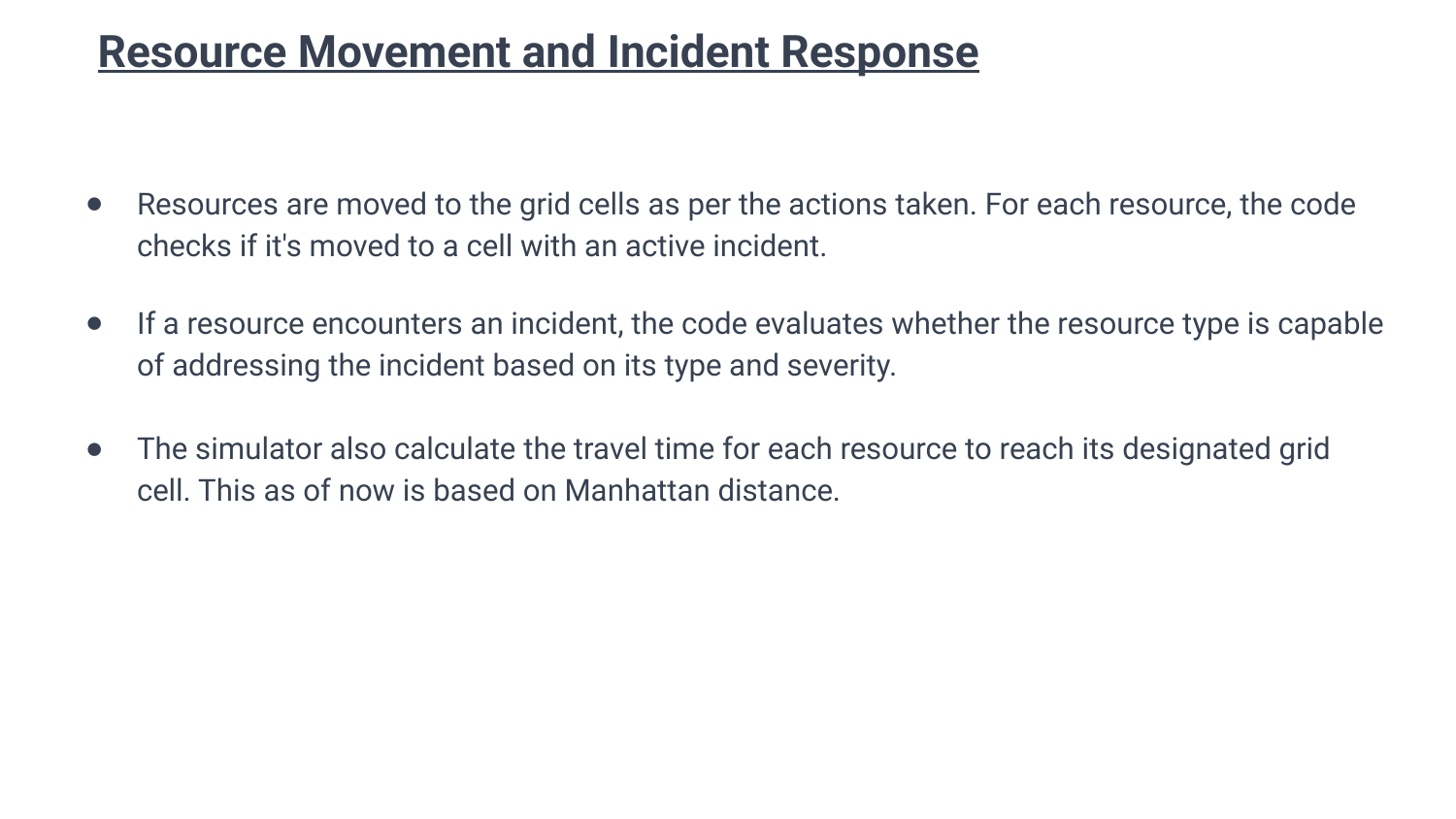

# Resource Movement and Incident Response
Resources are moved to the grid cells as per the actions taken. For each resource, the code checks if it's moved to a cell with an active incident.
If a resource encounters an incident, the code evaluates whether the resource type is capable of addressing the incident based on its type and severity.
The simulator also calculate the travel time for each resource to reach its designated grid cell. This as of now is based on Manhattan distance.